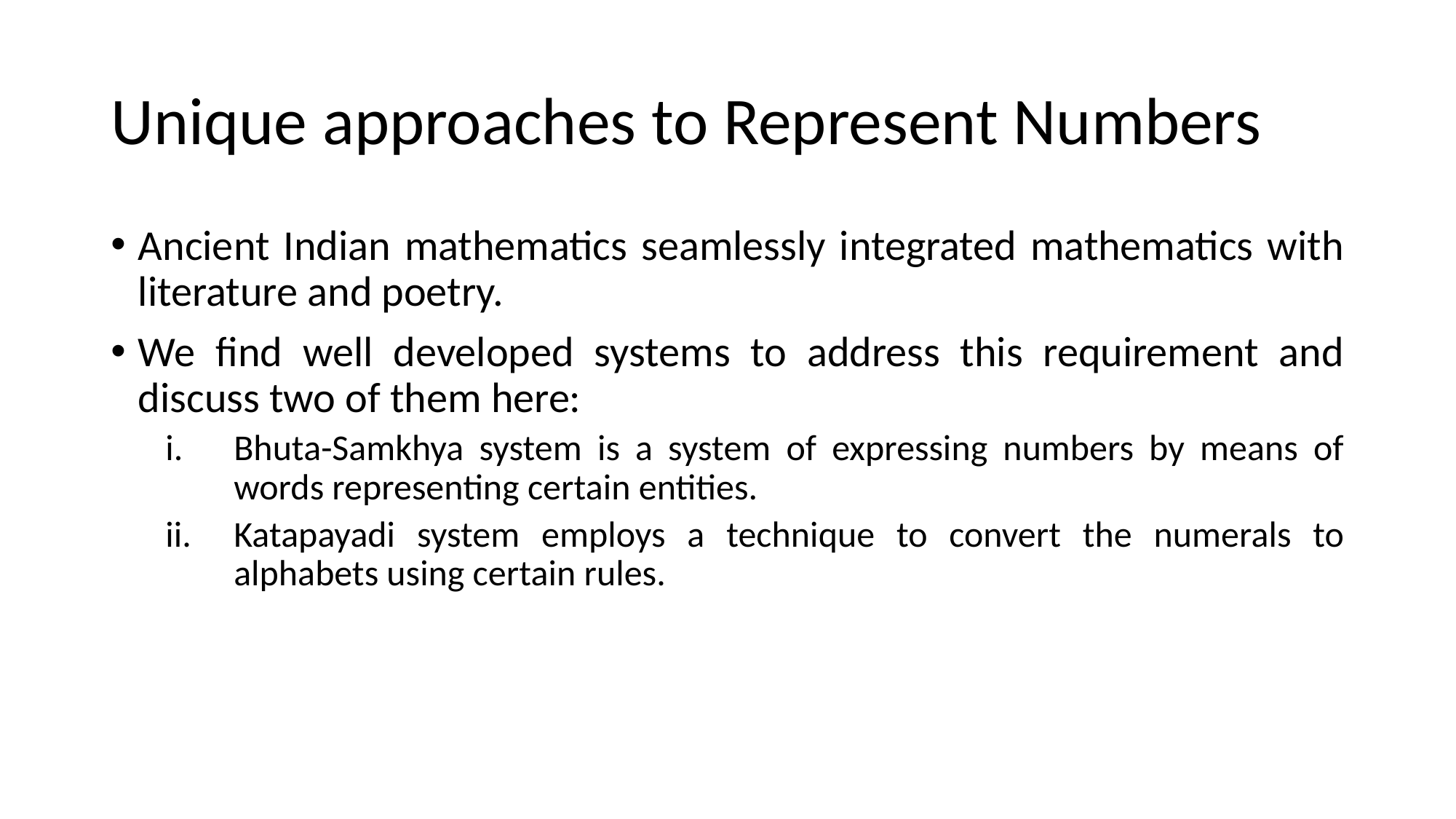

# Unique approaches to Represent Numbers
Ancient Indian mathematics seamlessly integrated mathematics with literature and poetry.
We find well developed systems to address this requirement and discuss two of them here:
Bhuta-Samkhya system is a system of expressing numbers by means of words representing certain entities.
Katapayadi system employs a technique to convert the numerals to alphabets using certain rules.